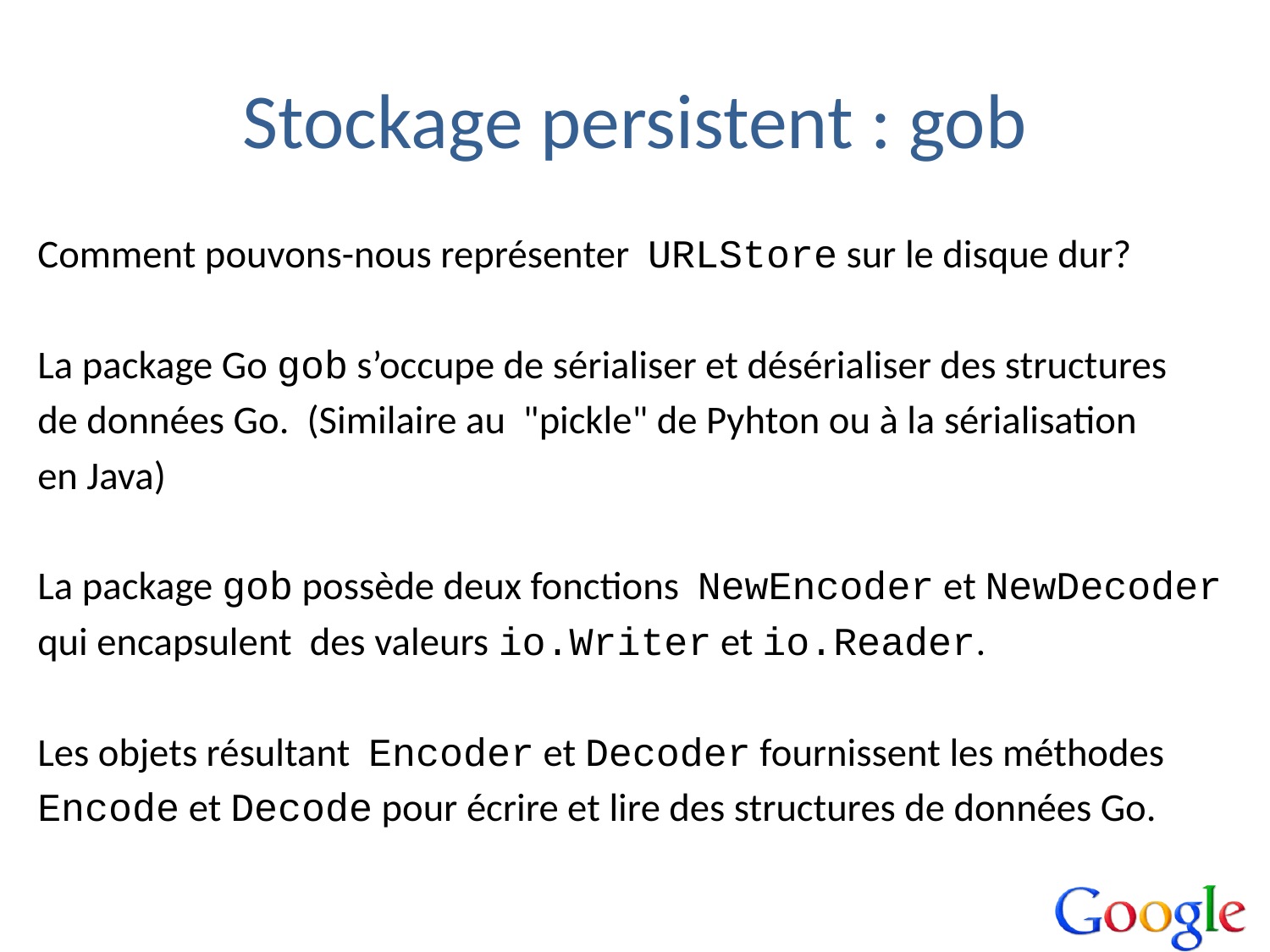

# Stockage persistent : gob
Comment pouvons-nous représenter  URLStore sur le disque dur?

La package Go gob s’occupe de sérialiser et désérialiser des structures
de données Go.  (Similaire au  "pickle" de Pyhton ou à la sérialisation
en Java)

La package gob possède deux fonctions  NewEncoder et NewDecoder
qui encapsulent  des valeurs io.Writer et io.Reader.

Les objets résultant  Encoder et Decoder fournissent les méthodes
Encode et Decode pour écrire et lire des structures de données Go.